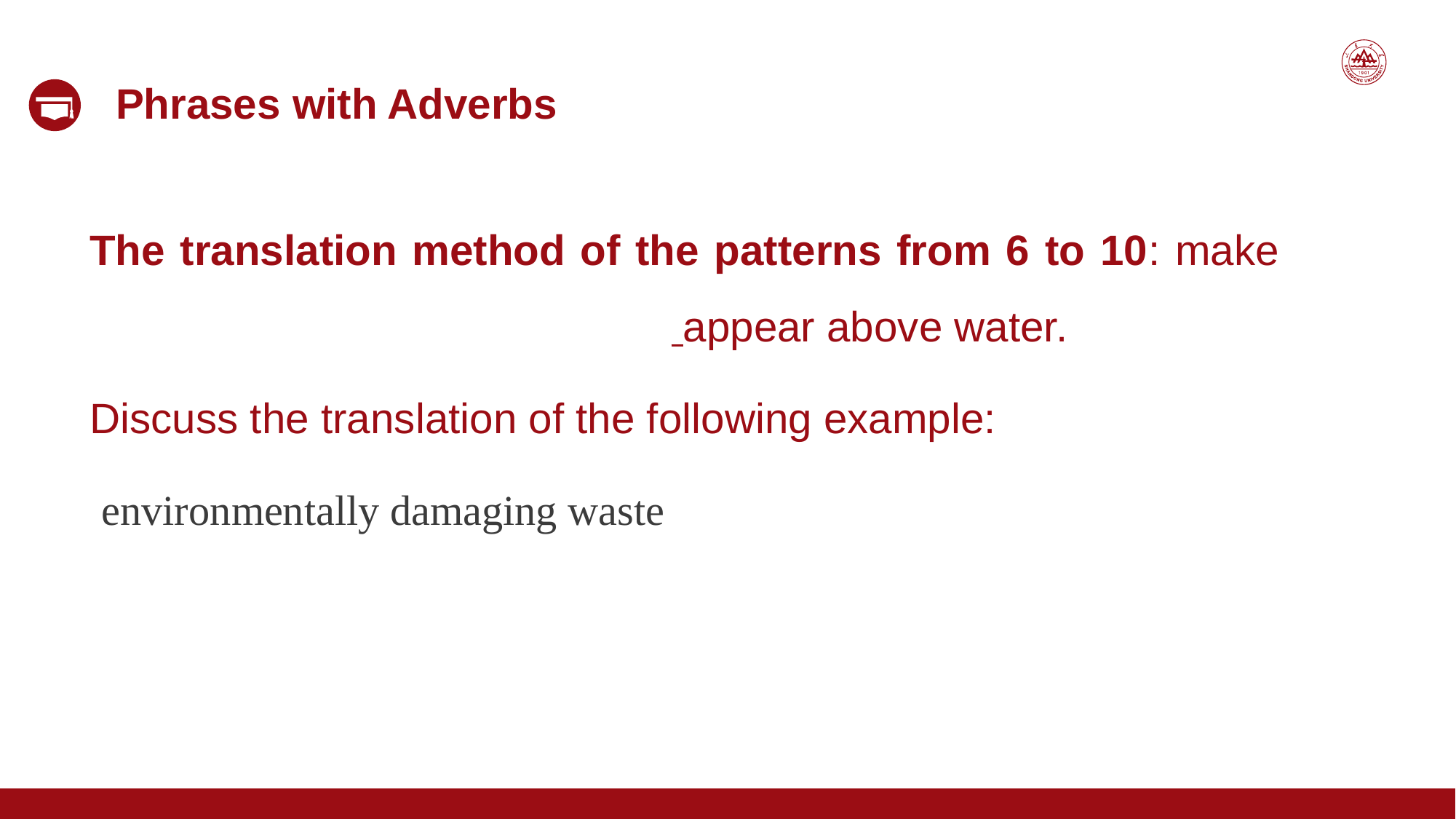

Phrases with Adverbs
The translation method of the patterns from 6 to 10: make the under-water part of the iceberg appear above water.
Discuss the translation of the following example:
 environmentally damaging waste